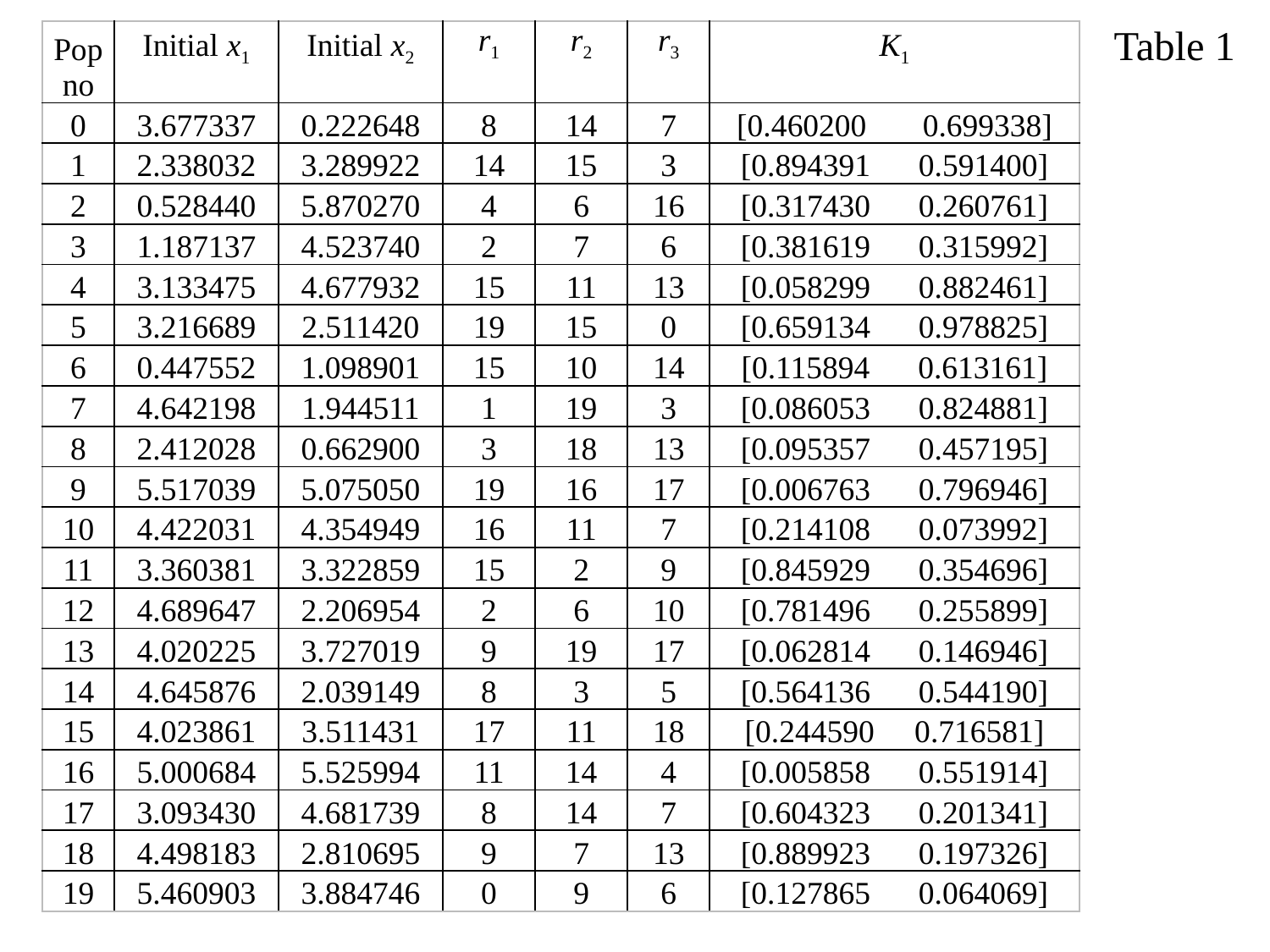

# Table 1
| Pop no | Initial x1 | Initial x2 | r1 | r2 | r3 | K1 |
| --- | --- | --- | --- | --- | --- | --- |
| 0 | 3.677337 | 0.222648 | 8 | 14 | 7 | [0.460200 0.699338] |
| 1 | 2.338032 | 3.289922 | 14 | 15 | 3 | [0.894391 0.591400] |
| 2 | 0.528440 | 5.870270 | 4 | 6 | 16 | [0.317430 0.260761] |
| 3 | 1.187137 | 4.523740 | 2 | 7 | 6 | [0.381619 0.315992] |
| 4 | 3.133475 | 4.677932 | 15 | 11 | 13 | [0.058299 0.882461] |
| 5 | 3.216689 | 2.511420 | 19 | 15 | 0 | [0.659134 0.978825] |
| 6 | 0.447552 | 1.098901 | 15 | 10 | 14 | [0.115894 0.613161] |
| 7 | 4.642198 | 1.944511 | 1 | 19 | 3 | [0.086053 0.824881] |
| 8 | 2.412028 | 0.662900 | 3 | 18 | 13 | [0.095357 0.457195] |
| 9 | 5.517039 | 5.075050 | 19 | 16 | 17 | [0.006763 0.796946] |
| 10 | 4.422031 | 4.354949 | 16 | 11 | 7 | [0.214108 0.073992] |
| 11 | 3.360381 | 3.322859 | 15 | 2 | 9 | [0.845929 0.354696] |
| 12 | 4.689647 | 2.206954 | 2 | 6 | 10 | [0.781496 0.255899] |
| 13 | 4.020225 | 3.727019 | 9 | 19 | 17 | [0.062814 0.146946] |
| 14 | 4.645876 | 2.039149 | 8 | 3 | 5 | [0.564136 0.544190] |
| 15 | 4.023861 | 3.511431 | 17 | 11 | 18 | [0.244590 0.716581] |
| 16 | 5.000684 | 5.525994 | 11 | 14 | 4 | [0.005858 0.551914] |
| 17 | 3.093430 | 4.681739 | 8 | 14 | 7 | [0.604323 0.201341] |
| 18 | 4.498183 | 2.810695 | 9 | 7 | 13 | [0.889923 0.197326] |
| 19 | 5.460903 | 3.884746 | 0 | 9 | 6 | [0.127865 0.064069] |